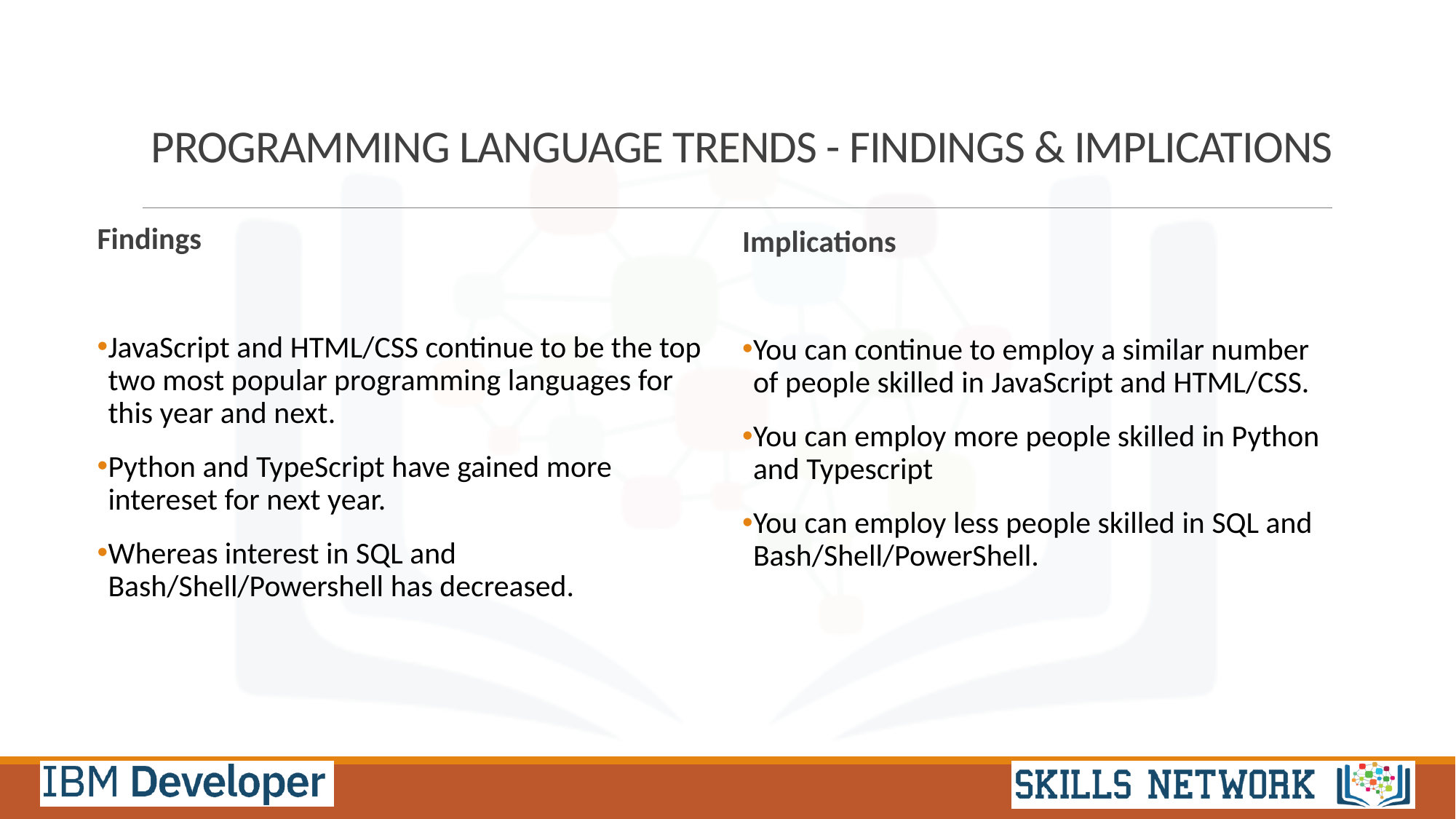

# PROGRAMMING LANGUAGE TRENDS - FINDINGS & IMPLICATIONS
Findings

JavaScript and HTML/CSS continue to be the top two most popular programming languages for this year and next.
Python and TypeScript have gained more intereset for next year.
Whereas interest in SQL and Bash/Shell/Powershell has decreased.

Implications

You can continue to employ a similar number of people skilled in JavaScript and HTML/CSS.
You can employ more people skilled in Python and Typescript
You can employ less people skilled in SQL and Bash/Shell/PowerShell.